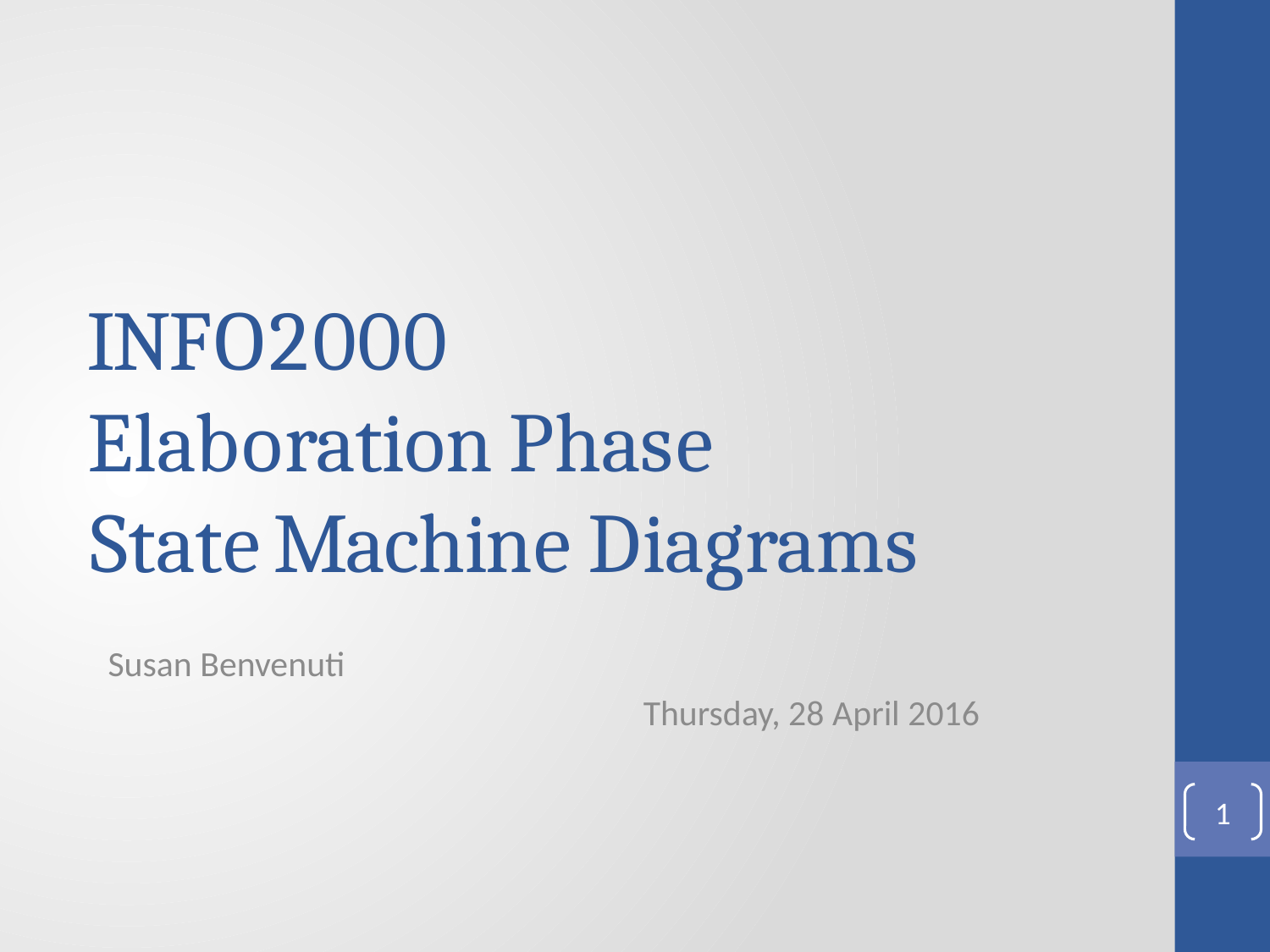

# INFO2000 Elaboration Phase State Machine Diagrams
Susan Benvenuti
Thursday, 28 April 2016
1